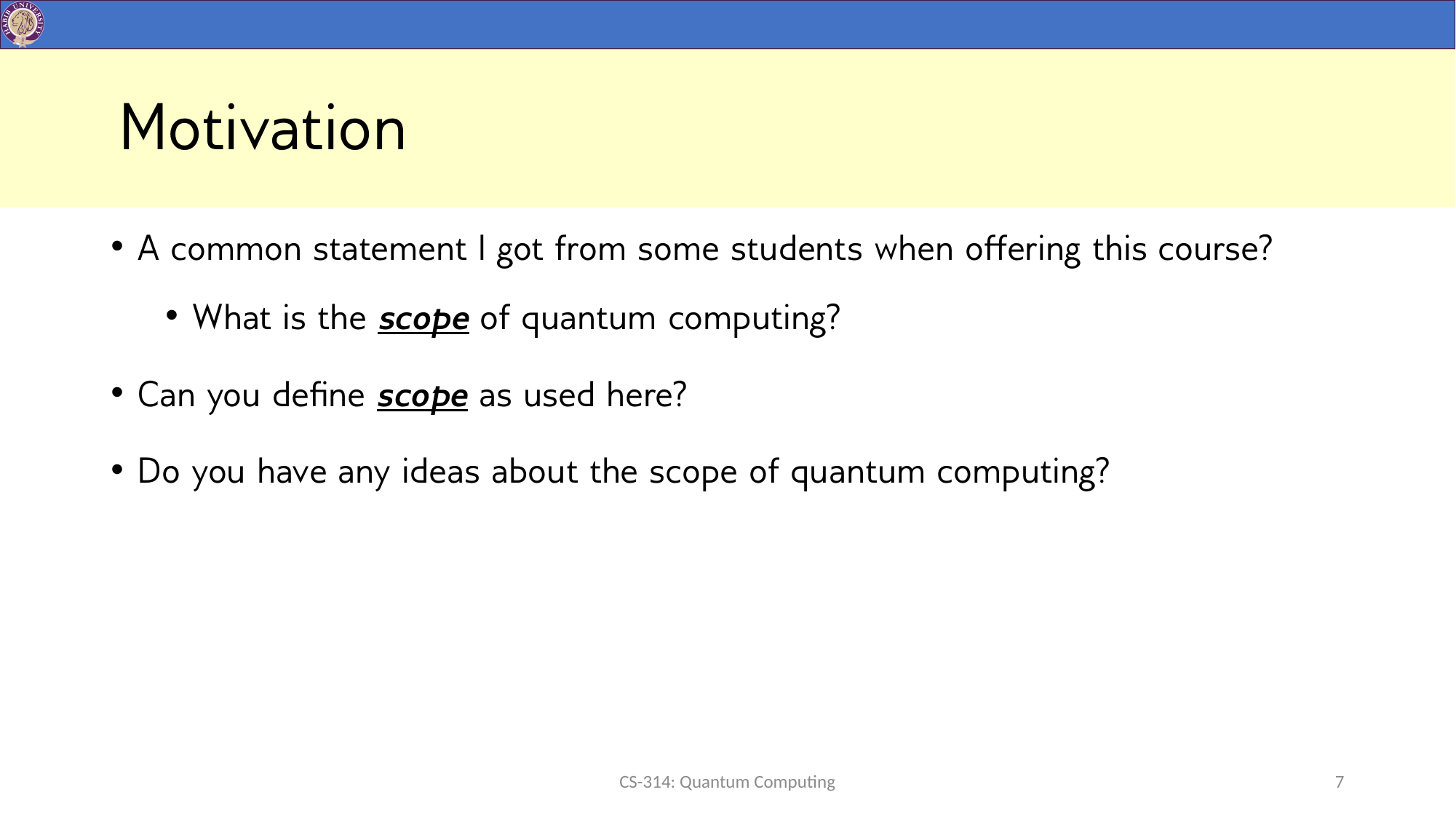

# Motivation
A common statement I got from some students when offering this course?
What is the scope of quantum computing?
Can you define scope as used here?
Do you have any ideas about the scope of quantum computing?
CS-314: Quantum Computing
7